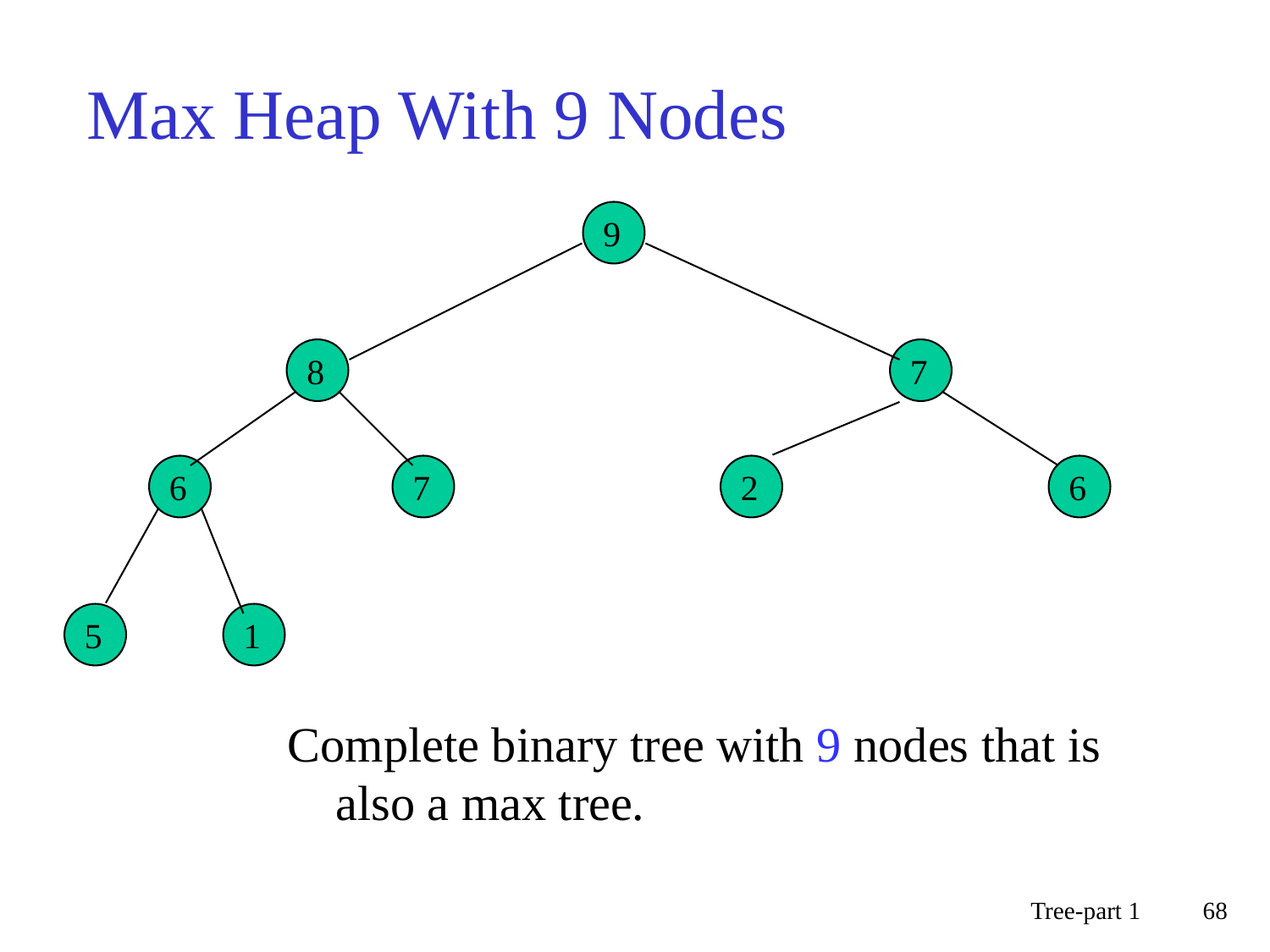

# Max Heap With 9 Nodes

9

8
7

6
7
2
6

5
1
Complete binary tree with 9 nodes that is also a max tree.
Tree-part 1
68